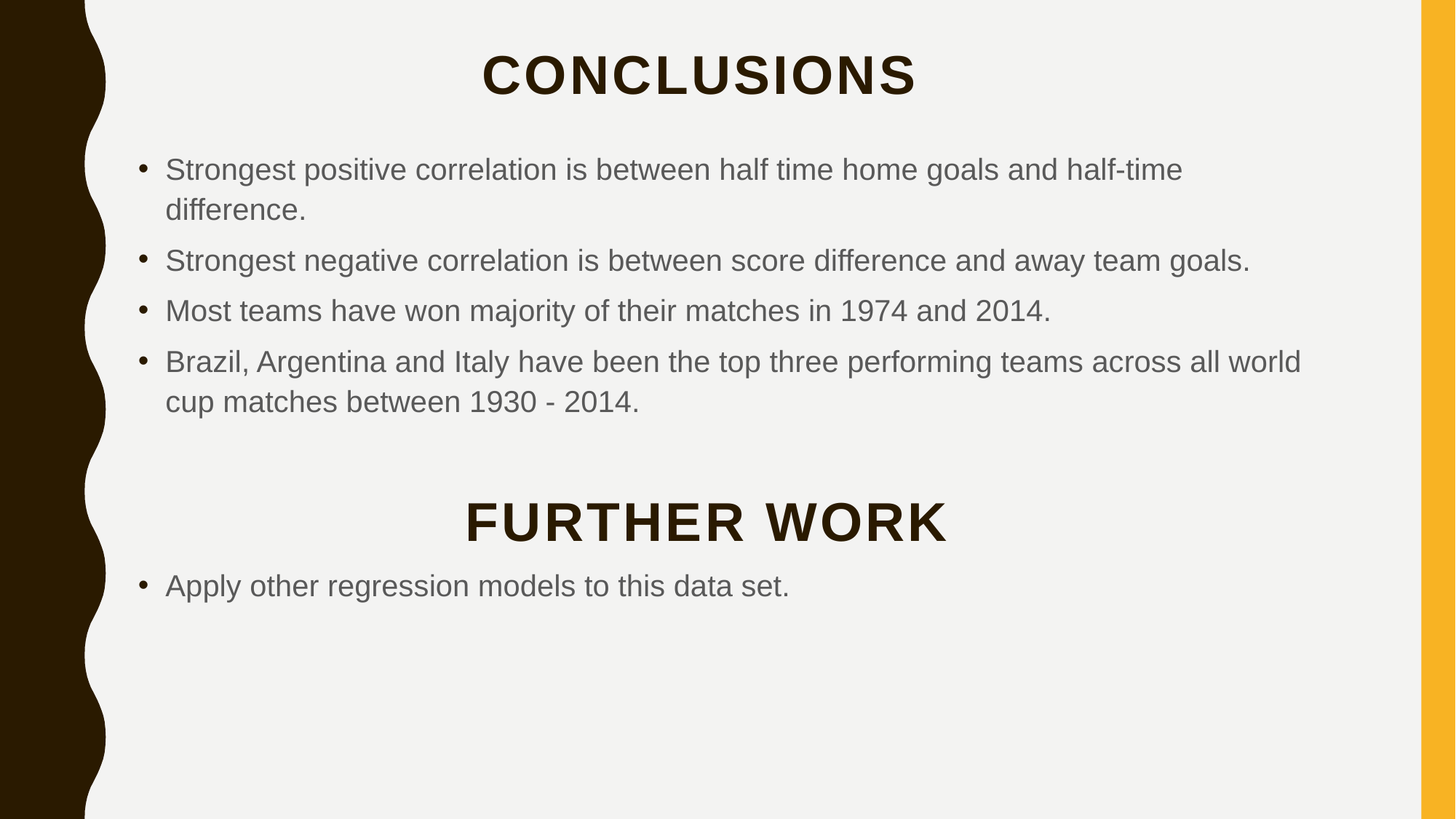

# CONCLUSIONS
Strongest positive correlation is between half time home goals and half-time difference.
Strongest negative correlation is between score difference and away team goals.
Most teams have won majority of their matches in 1974 and 2014.
Brazil, Argentina and Italy have been the top three performing teams across all world cup matches between 1930 - 2014.

			FURTHER WORK
Apply other regression models to this data set.